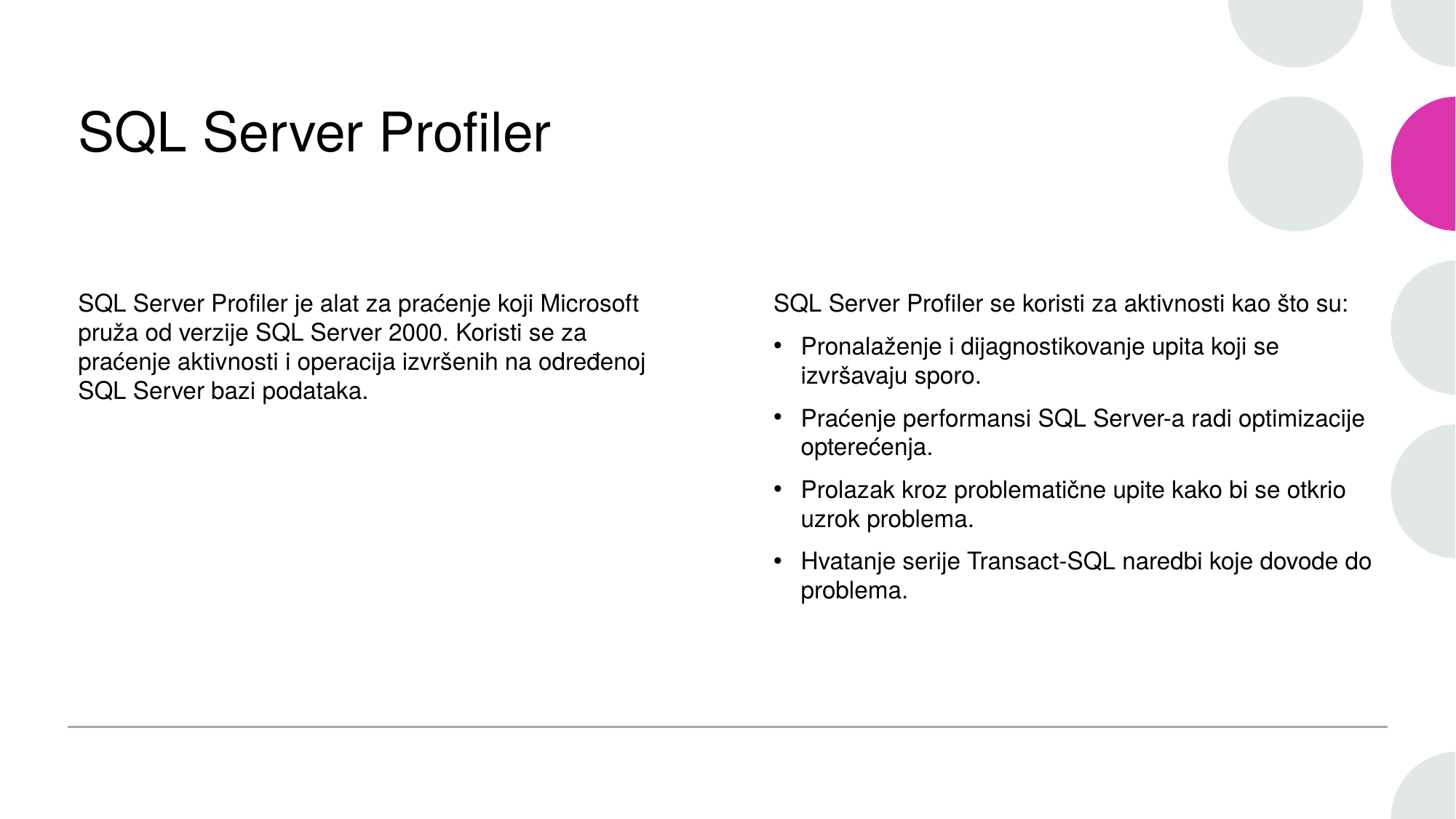

# SQL Server Profiler
SQL Server Profiler je alat za praćenje koji Microsoft pruža od verzije SQL Server 2000. Koristi se za praćenje aktivnosti i operacija izvršenih na određenoj SQL Server bazi podataka.
SQL Server Profiler se koristi za aktivnosti kao što su:
Pronalaženje i dijagnostikovanje upita koji se izvršavaju sporo.
Praćenje performansi SQL Server-a radi optimizacije opterećenja.
Prolazak kroz problematične upite kako bi se otkrio uzrok problema.
Hvatanje serije Transact-SQL naredbi koje dovode do problema.